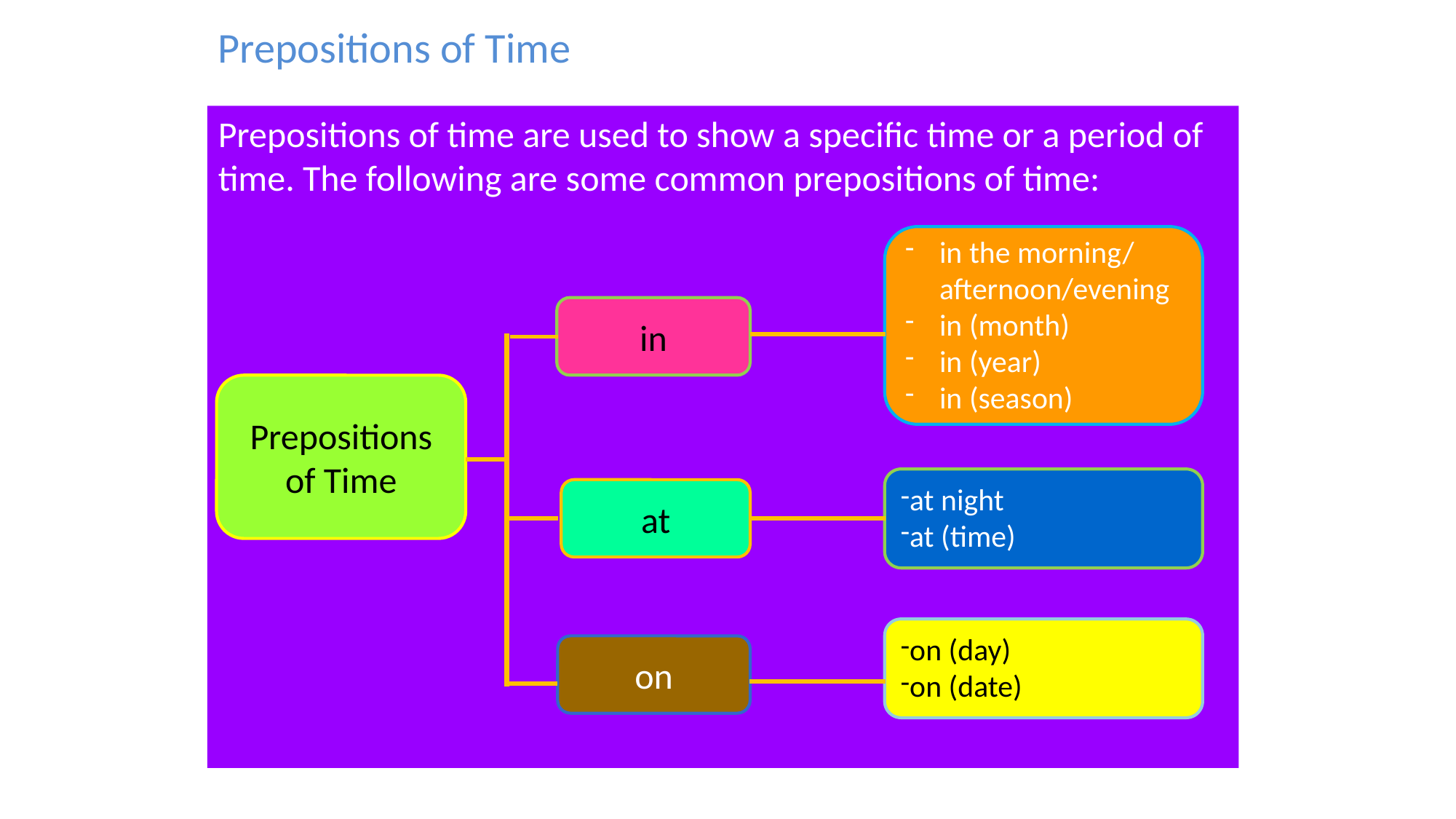

# Prepositions of Time
Prepositions of time are used to show a specific time or a period of time. The following are some common prepositions of time:

in the morning/ afternoon/evening
in (month)
in (year)
in (season)

in

Prepositions of Time

at night
at (time)

at

on (day)
on (date)

on